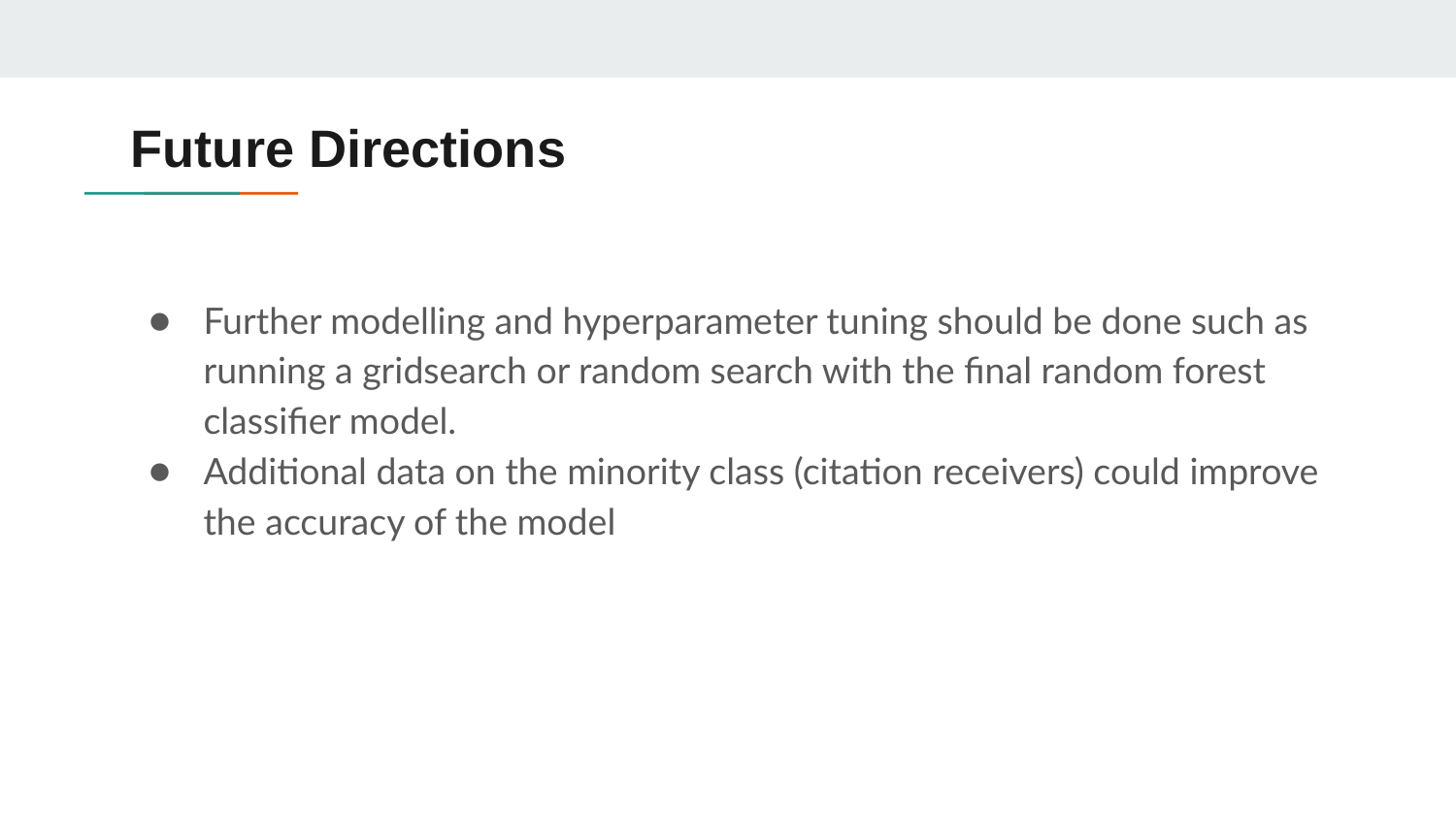

# Future Directions
Further modelling and hyperparameter tuning should be done such as running a gridsearch or random search with the final random forest classifier model.
Additional data on the minority class (citation receivers) could improve the accuracy of the model